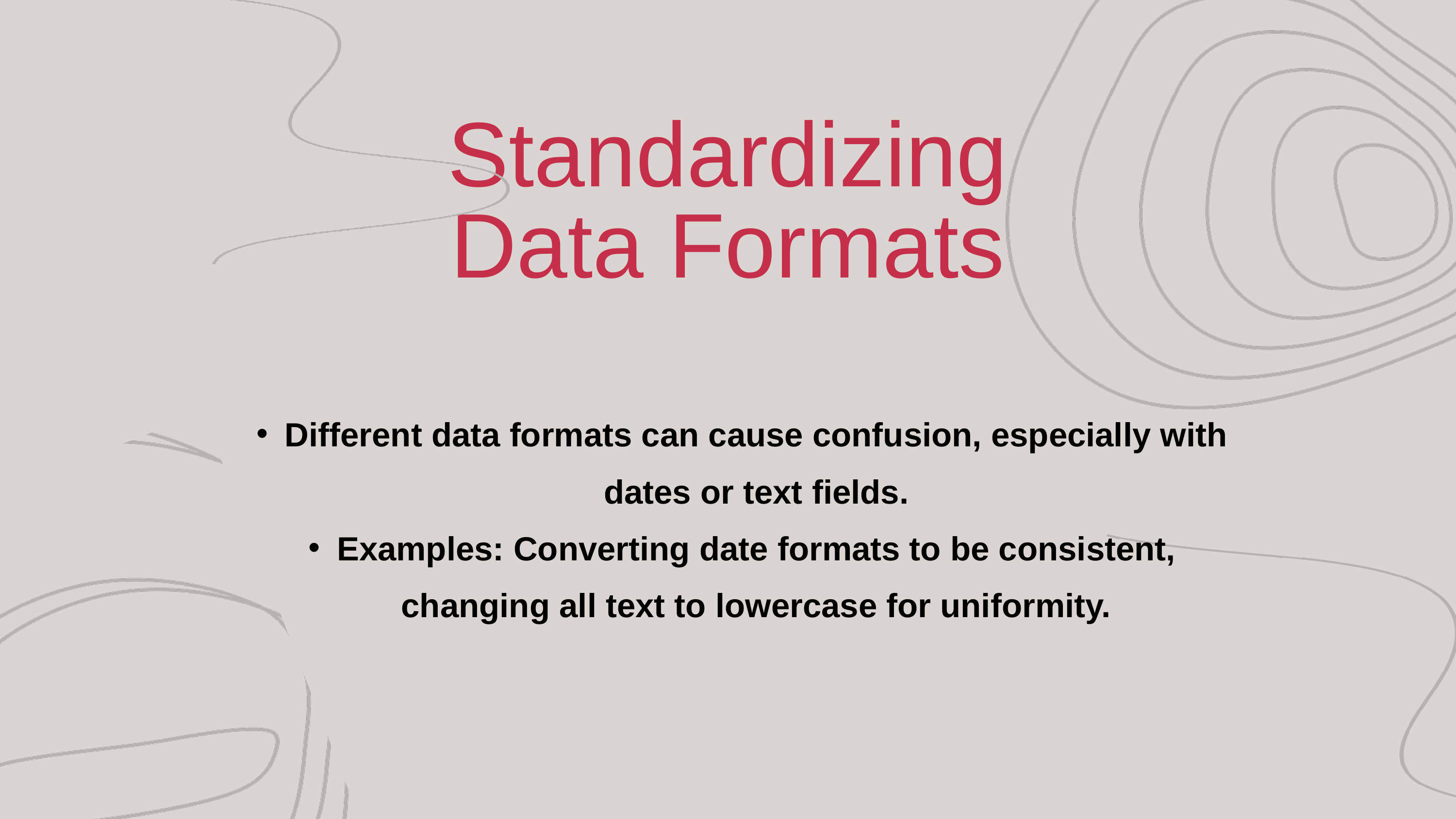

Standardizing Data Formats
Different data formats can cause confusion, especially with dates or text fields.
Examples: Converting date formats to be consistent, changing all text to lowercase for uniformity.